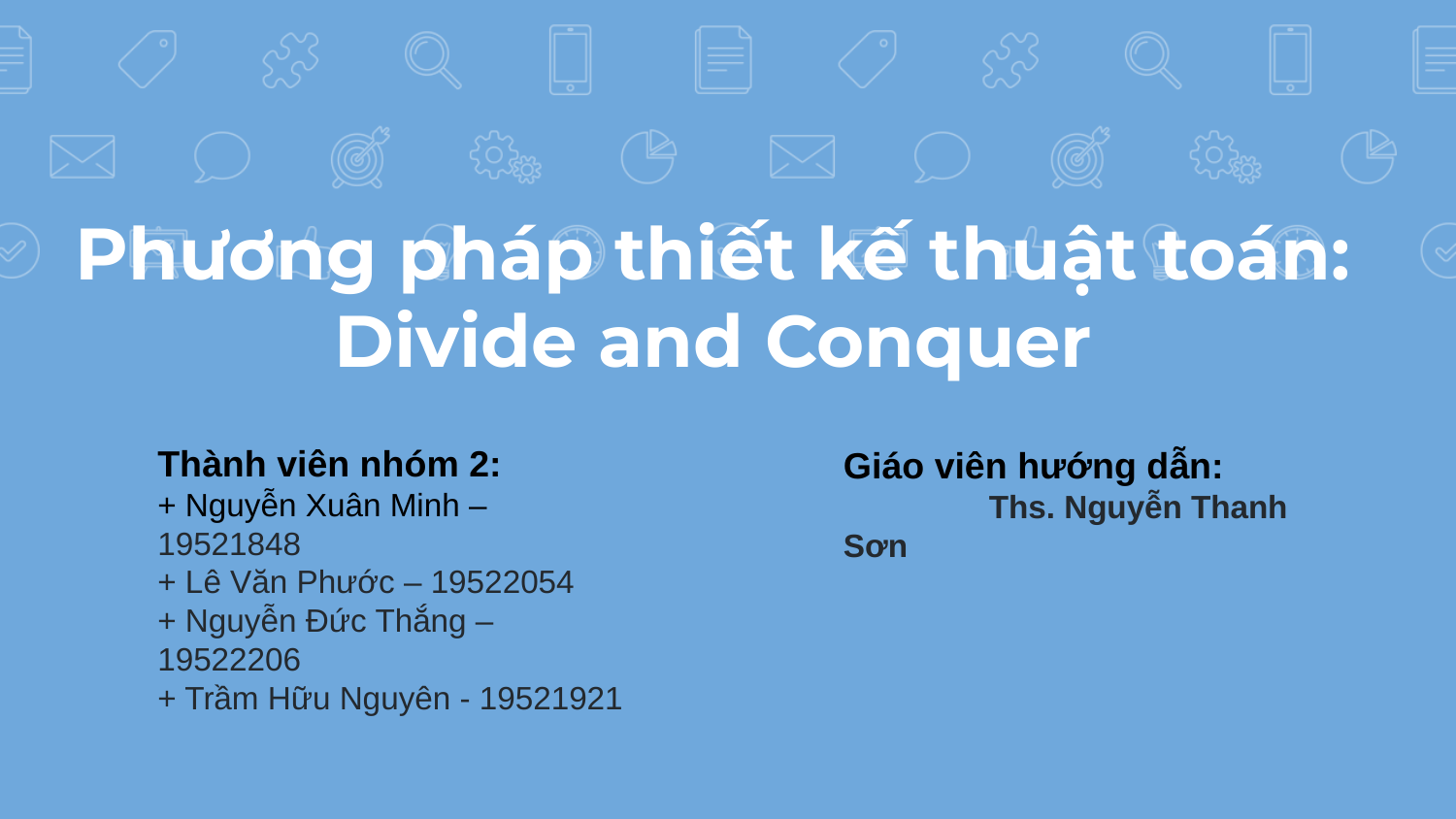

# Phương pháp thiết kế thuật toán: Divide and Conquer
Thành viên nhóm 2:
+ Nguyễn Xuân Minh – 19521848
+ Lê Văn Phước – 19522054
+ Nguyễn Đức Thắng – 19522206
+ Trầm Hữu Nguyên - 19521921
Giáo viên hướng dẫn:
	Ths. Nguyễn Thanh Sơn